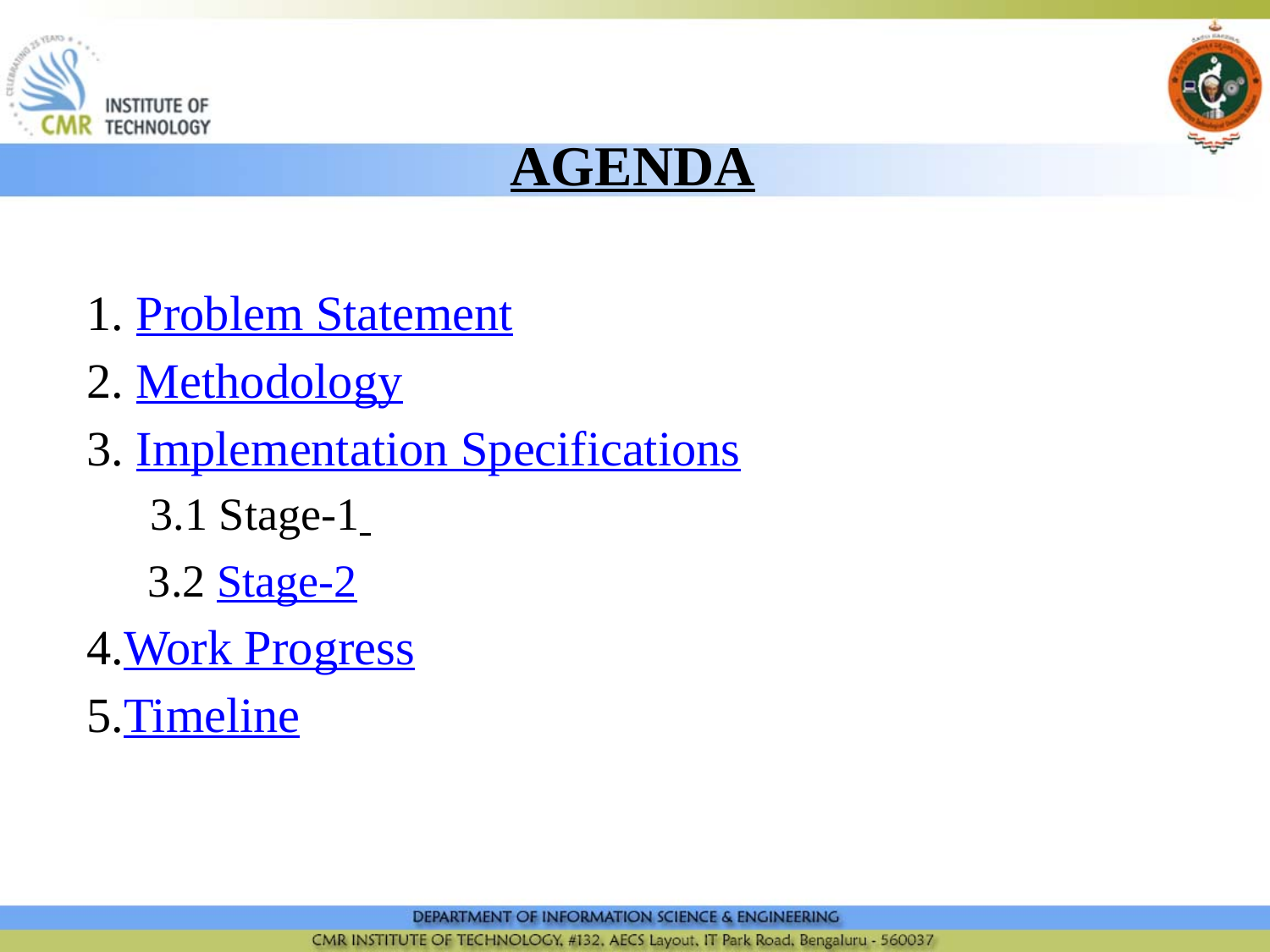

# AGENDA
1. Problem Statement
2. Methodology
3. Implementation Specifications
3.1 Stage-1
     3.2 Stage-2
4.Work Progress
5.Timeline